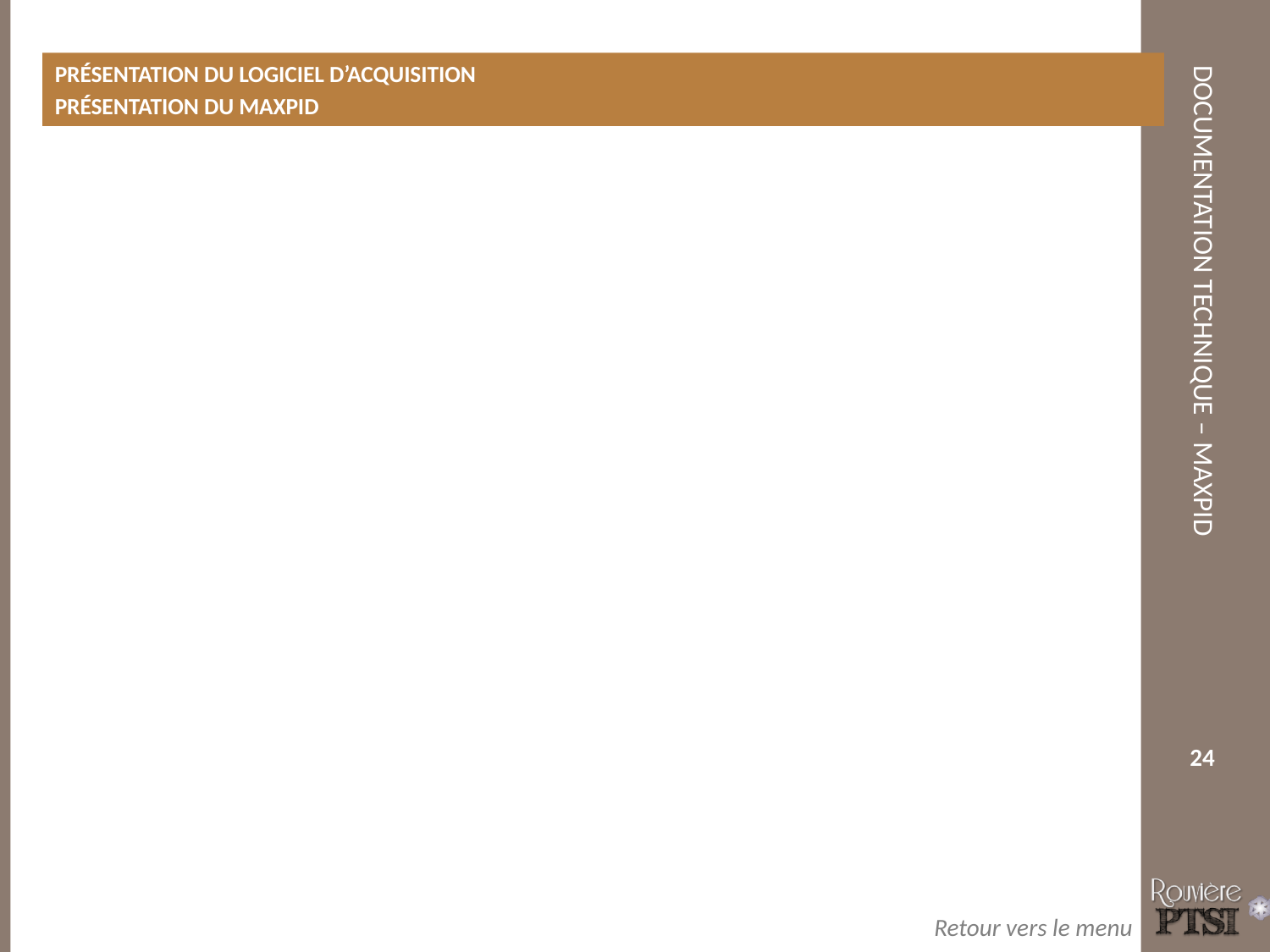

Présentation du logiciel d’acquisition
Présentation du maxpid

24
Retour vers le menu